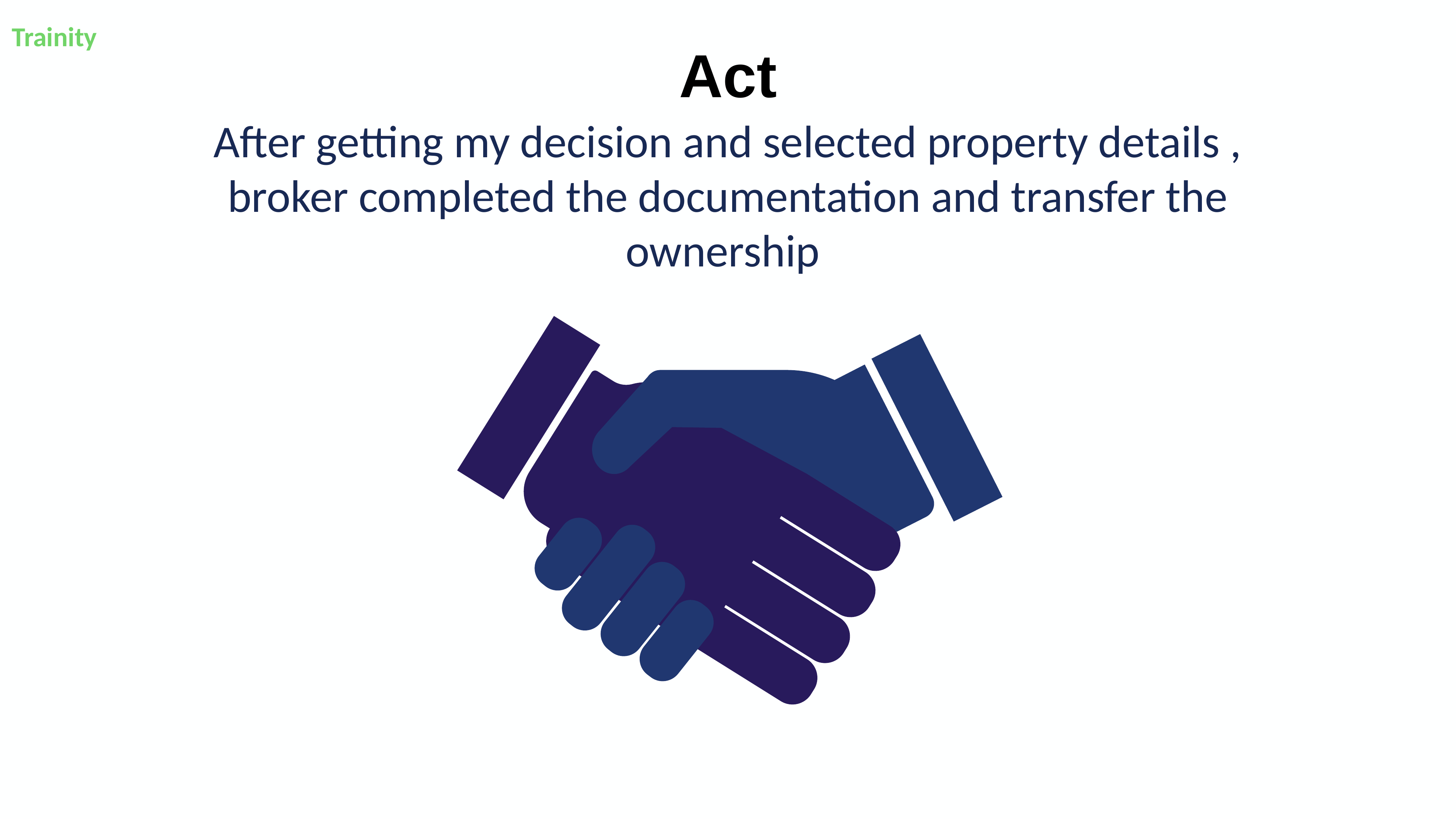

Trainity
Act
After getting my decision and selected property details , broker completed the documentation and transfer the ownership